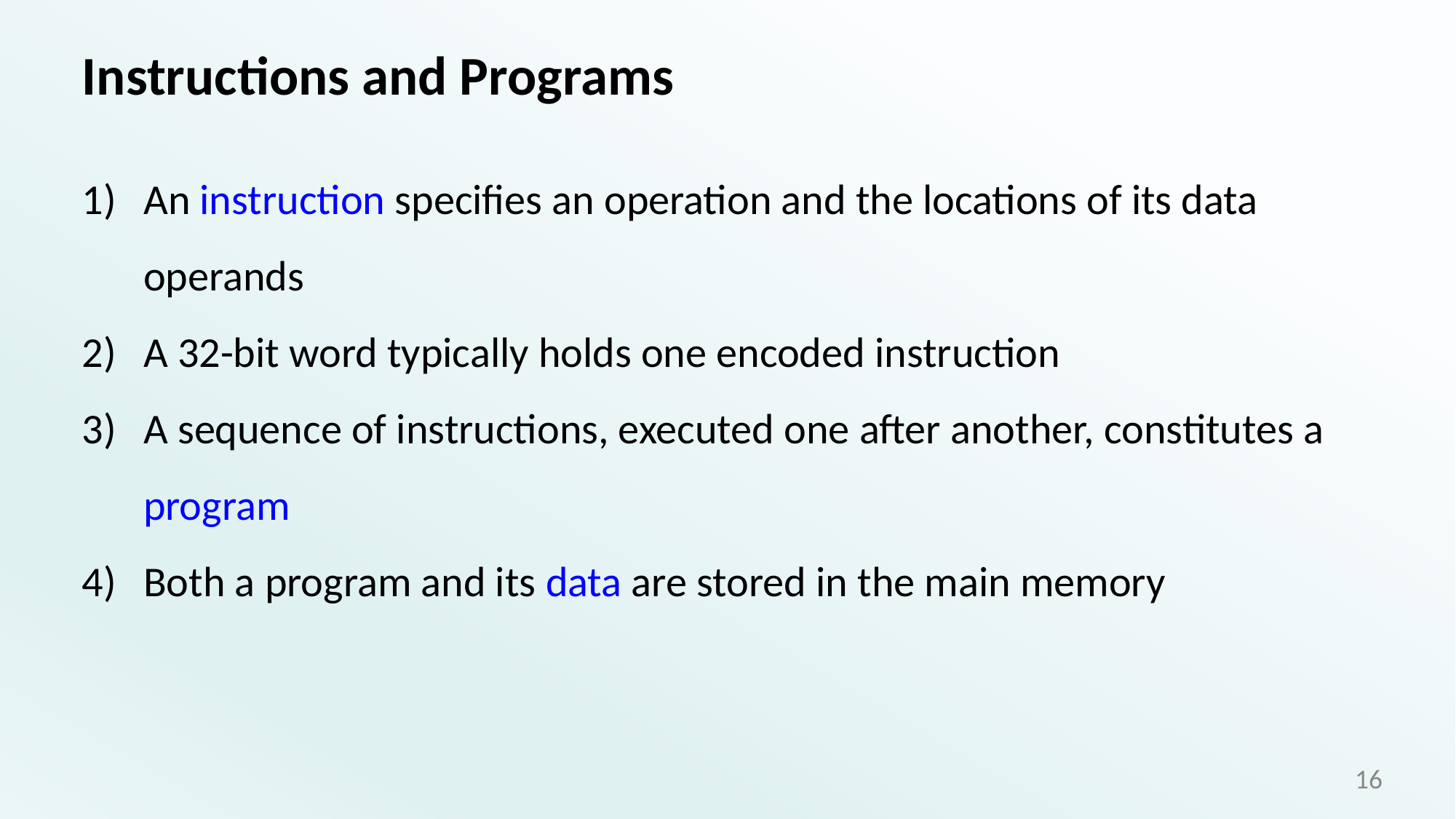

# Instructions and Programs
An instruction specifies an operation and the locations of its data operands
A 32-bit word typically holds one encoded instruction
A sequence of instructions, executed one after another, constitutes a program
Both a program and its data are stored in the main memory

16